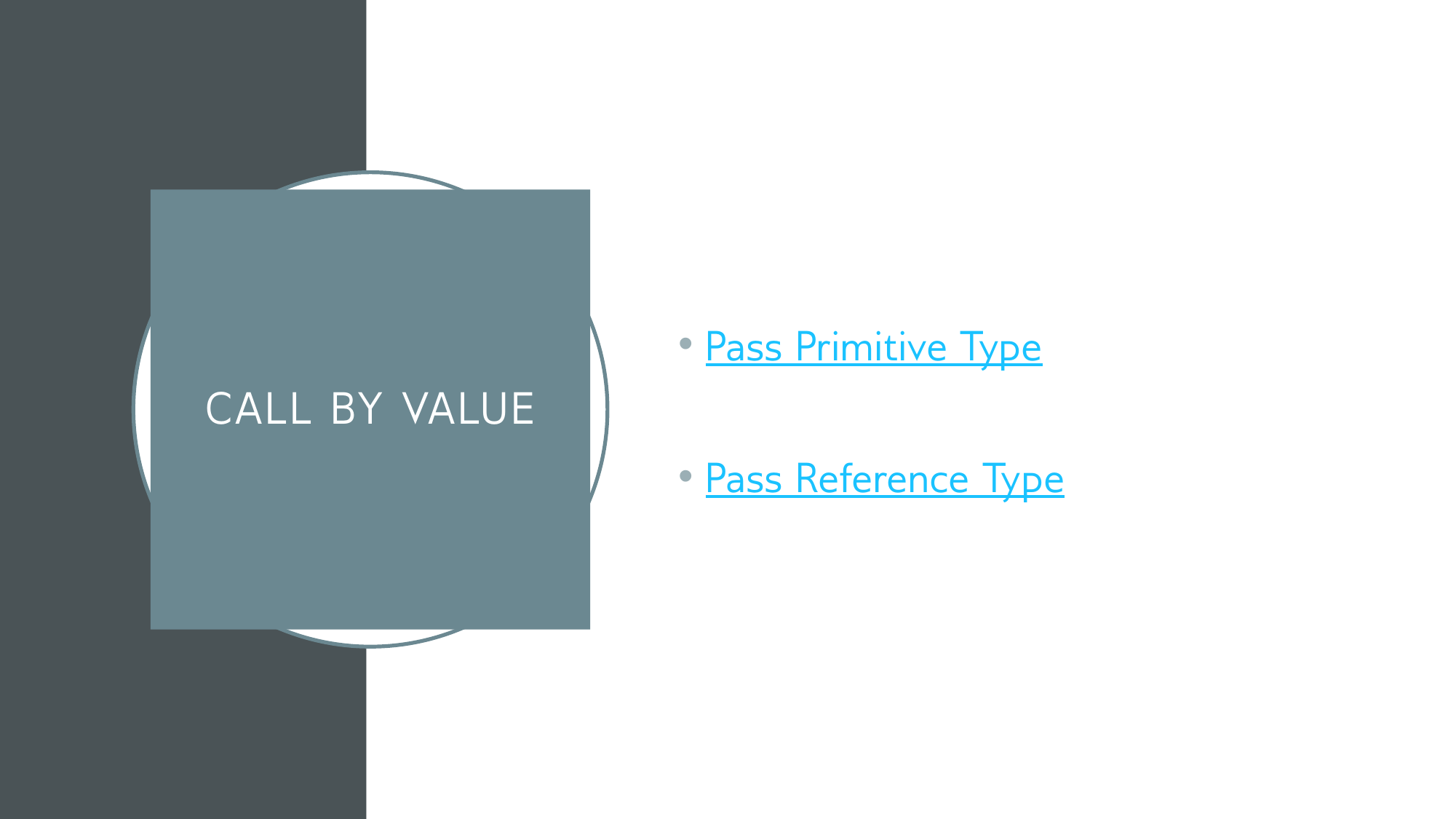

Pass Primitive Type

Pass Reference Type

# call by value